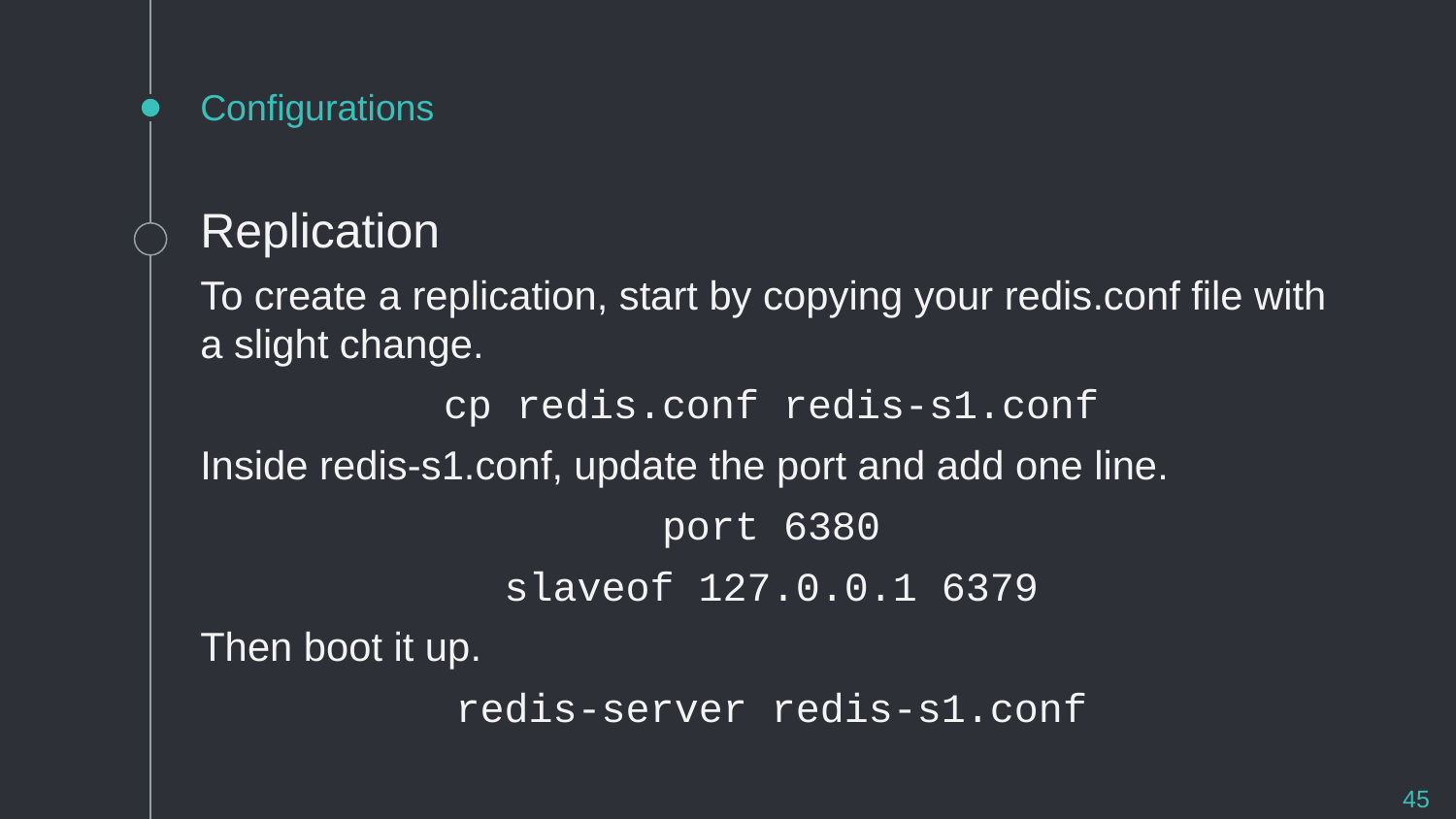

# Configurations
Replication
To create a replication, start by copying your redis.conf file with a slight change.
cp redis.conf redis-s1.conf
Inside redis-s1.conf, update the port and add one line.
port 6380
slaveof 127.0.0.1 6379
Then boot it up.
redis-server redis-s1.conf

45